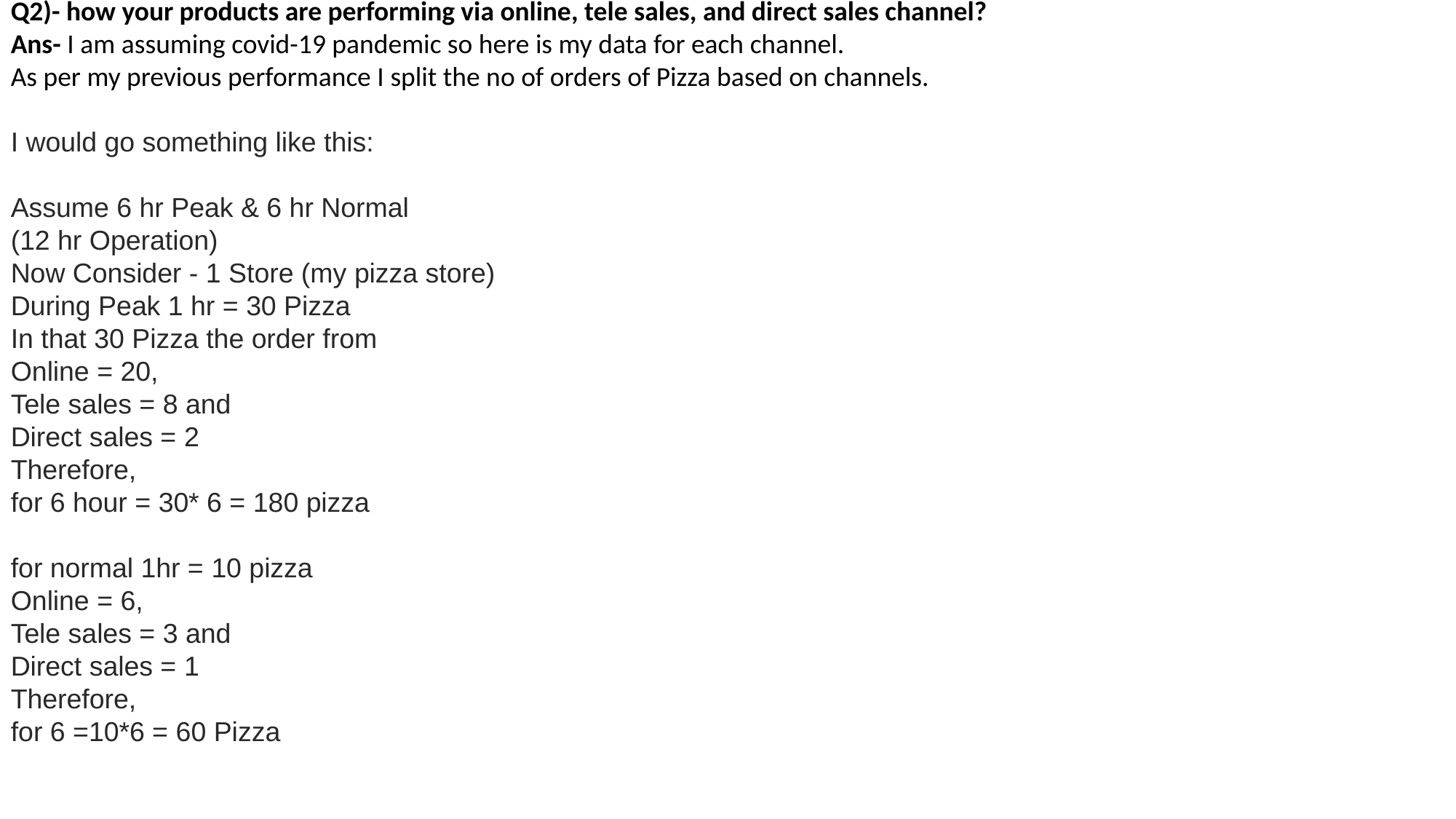

Q2)- how your products are performing via online, tele sales, and direct sales channel?
Ans- I am assuming covid-19 pandemic so here is my data for each channel.
As per my previous performance I split the no of orders of Pizza based on channels.

I would go something like this:

Assume 6 hr Peak & 6 hr Normal
(12 hr Operation)
Now Consider - 1 Store (my pizza store)
During Peak 1 hr = 30 Pizza
In that 30 Pizza the order from
Online = 20,
Tele sales = 8 and
Direct sales = 2
Therefore,
for 6 hour = 30* 6 = 180 pizza

for normal 1hr = 10 pizza
Online = 6,
Tele sales = 3 and
Direct sales = 1
Therefore,
for 6 =10*6 = 60 Pizza